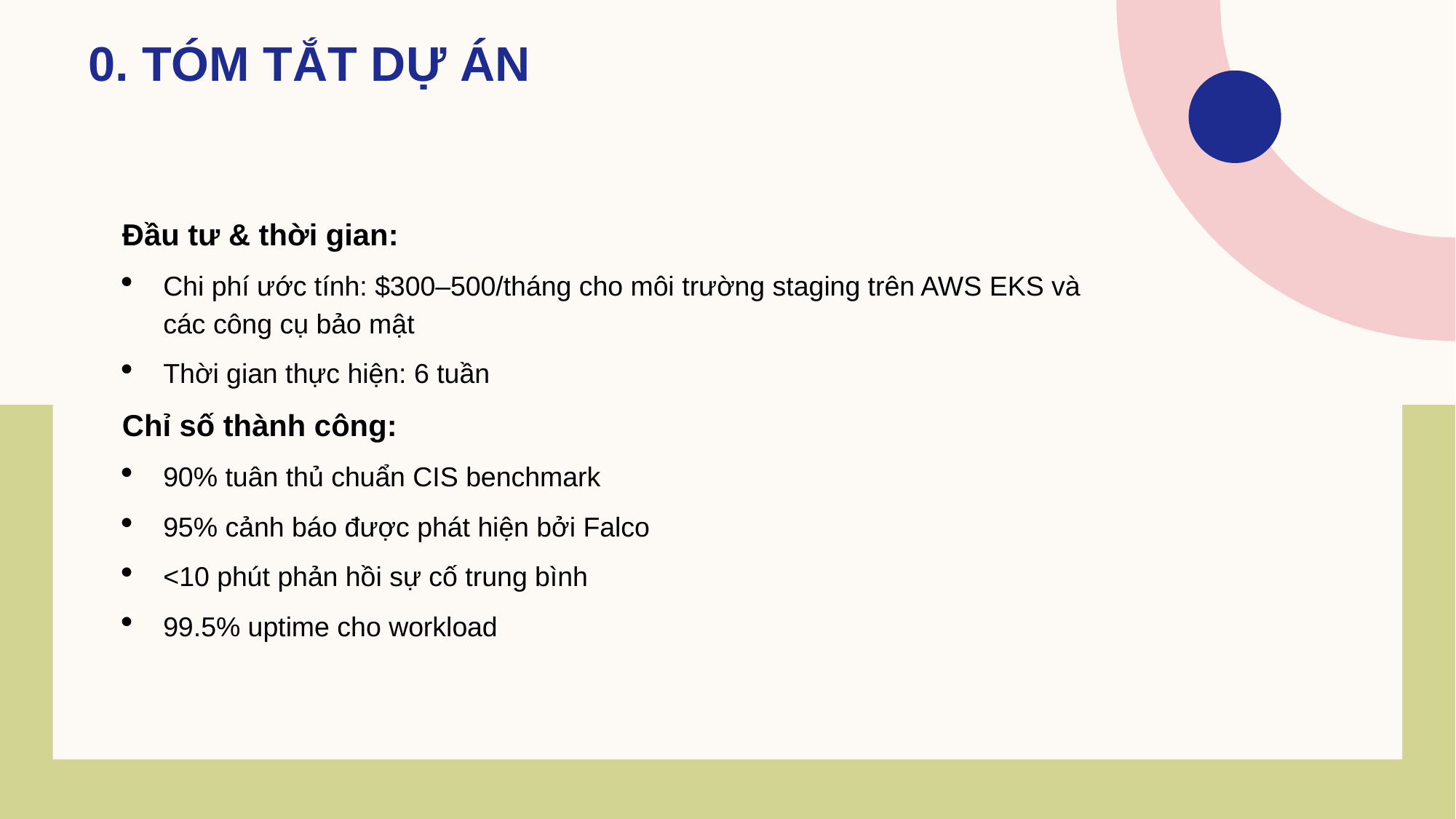

# 0. Tóm tắt dự án
Đầu tư & thời gian:
Chi phí ước tính: $300–500/tháng cho môi trường staging trên AWS EKS và các công cụ bảo mật
Thời gian thực hiện: 6 tuần
Chỉ số thành công:
90% tuân thủ chuẩn CIS benchmark
95% cảnh báo được phát hiện bởi Falco
<10 phút phản hồi sự cố trung bình
99.5% uptime cho workload